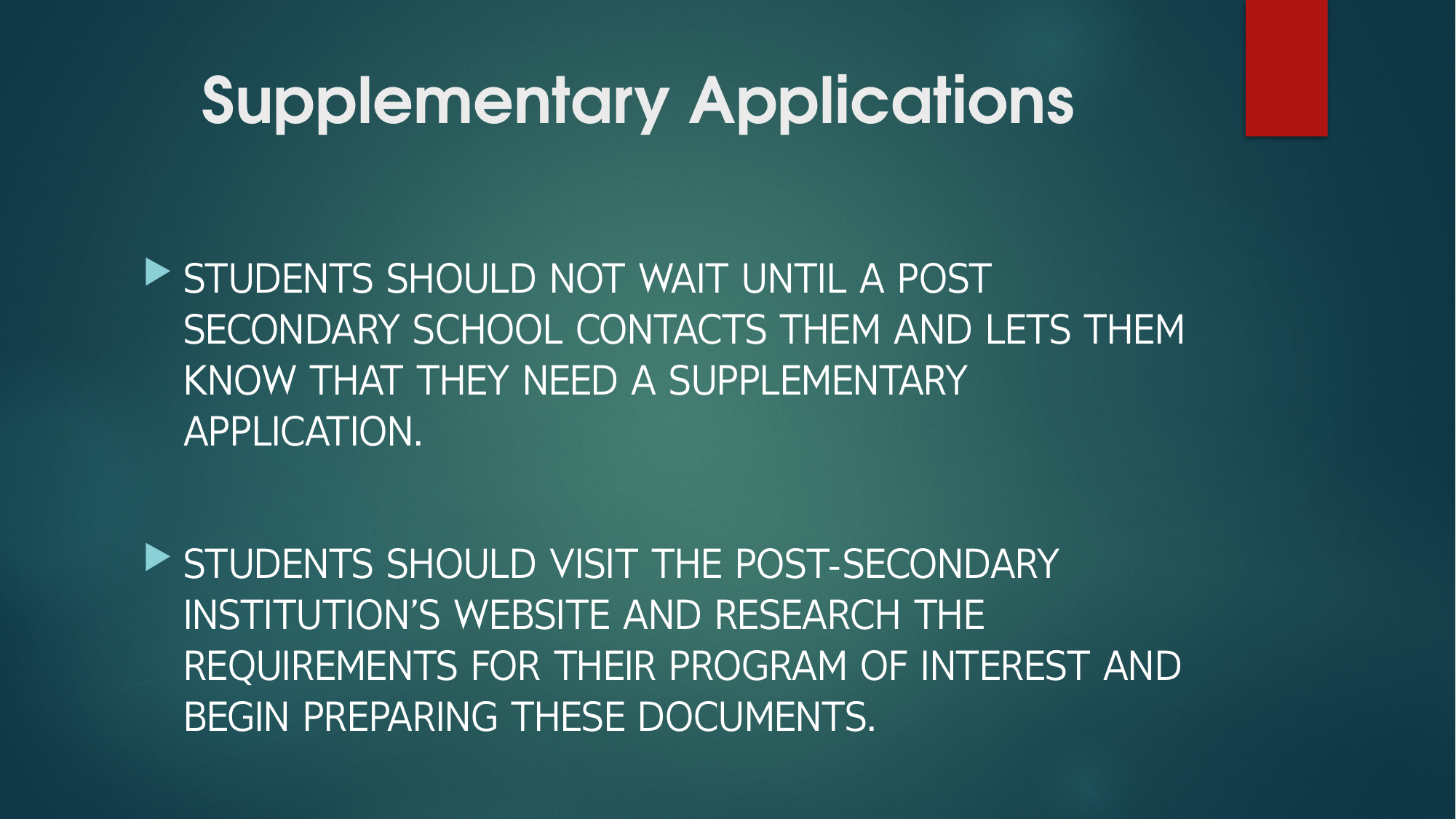

# Supplementary Applications
STUDENTS SHOULD NOT WAIT UNTIL A POST SECONDARY SCHOOL CONTACTS THEM AND LETS THEM KNOW THAT THEY NEED A SUPPLEMENTARY APPLICATION.

STUDENTS SHOULD VISIT THE POST-SECONDARY INSTITUTION’S WEBSITE AND RESEARCH THE REQUIREMENTS FOR THEIR PROGRAM OF INTEREST AND BEGIN PREPARING THESE DOCUMENTS.